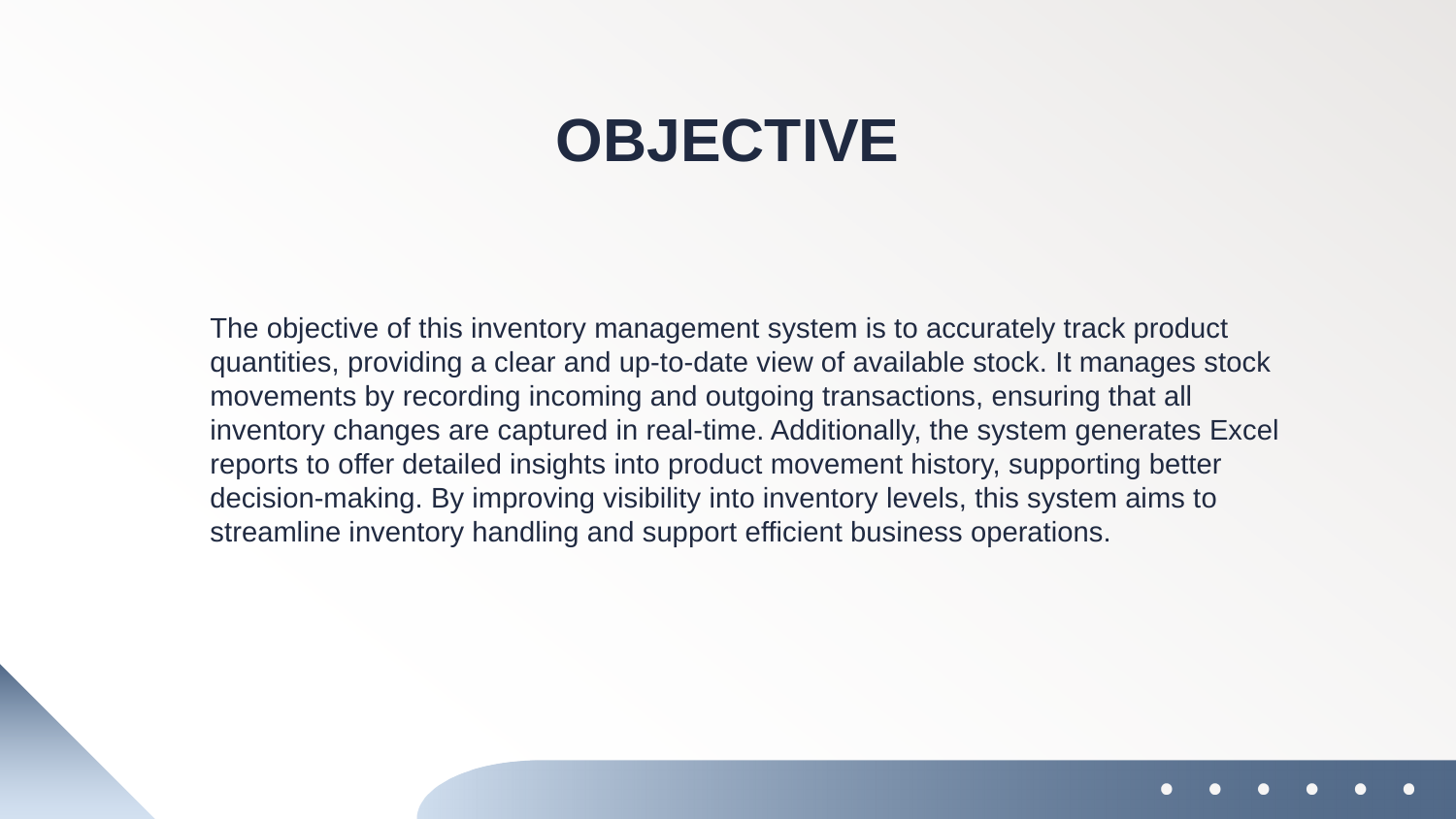

# OBJECTIVE
The objective of this inventory management system is to accurately track product quantities, providing a clear and up-to-date view of available stock. It manages stock movements by recording incoming and outgoing transactions, ensuring that all inventory changes are captured in real-time. Additionally, the system generates Excel reports to offer detailed insights into product movement history, supporting better decision-making. By improving visibility into inventory levels, this system aims to streamline inventory handling and support efficient business operations.